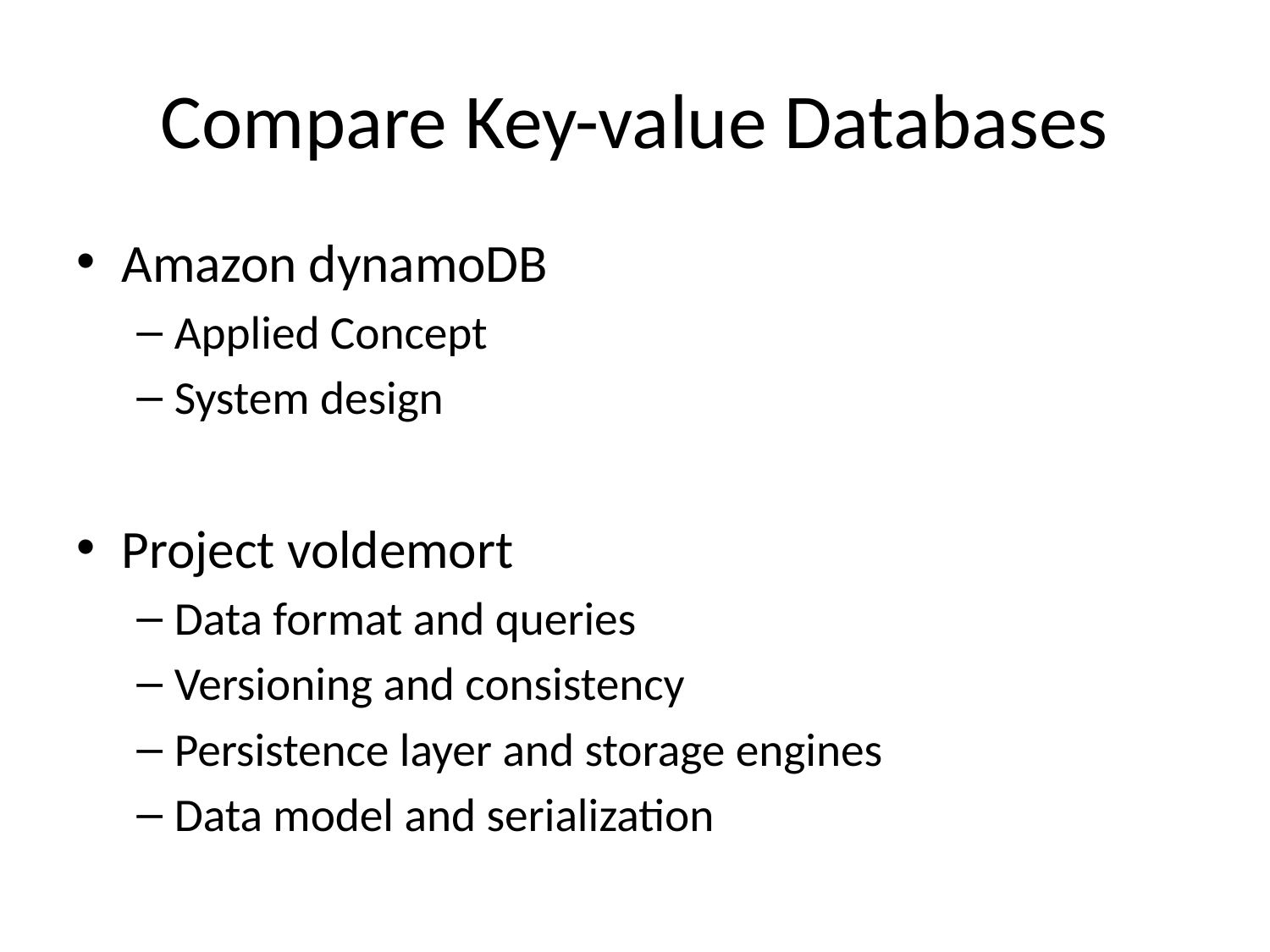

# Compare Key-value Databases
Amazon dynamoDB
Applied Concept
System design

Project voldemort
Data format and queries
Versioning and consistency
Persistence layer and storage engines
Data model and serialization